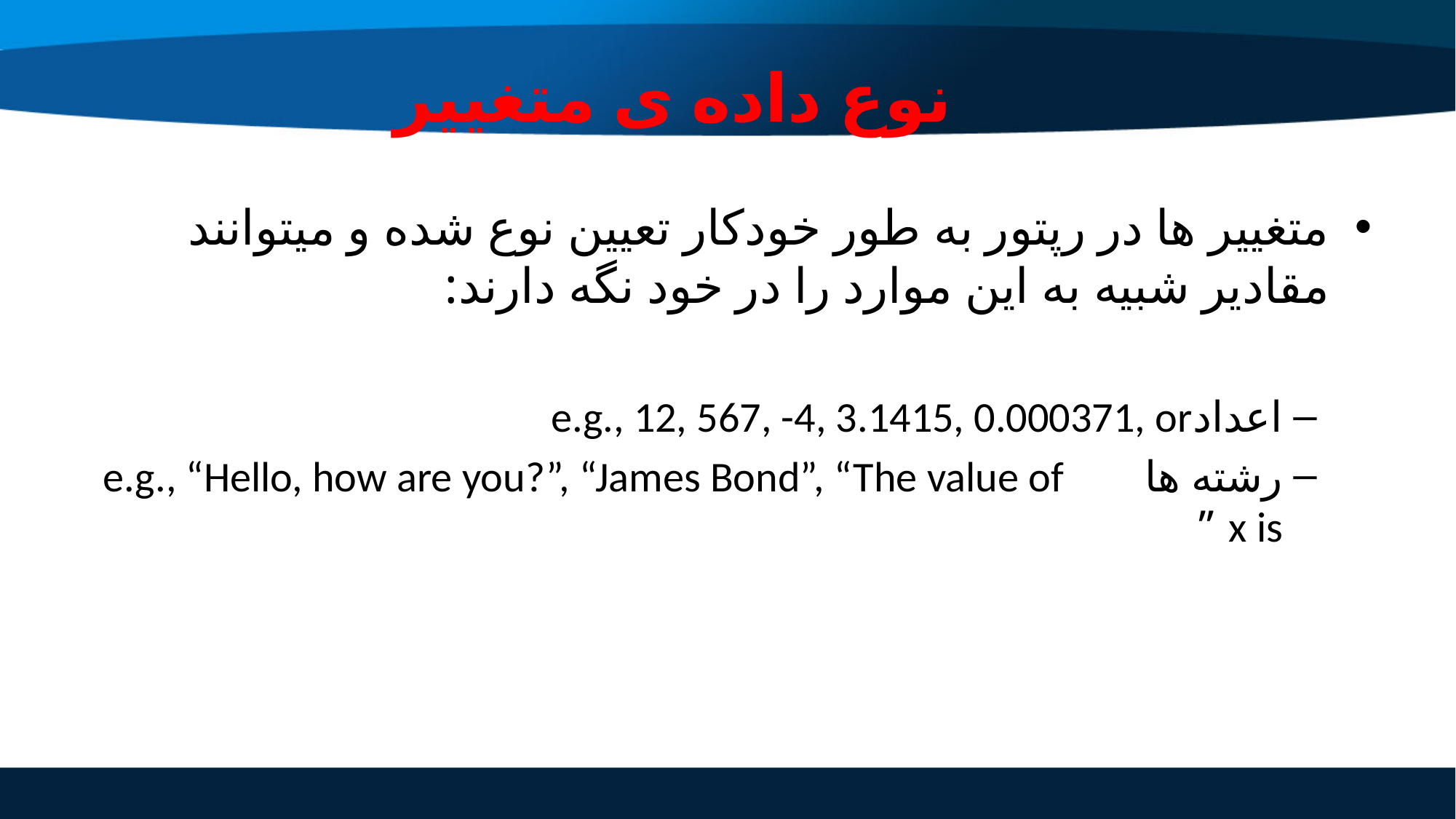

# نوع داده ی متغییر
متغییر ها در رپتور به طور خودکار تعیین نوع شده و میتوانند مقادیر شبیه به این موارد را در خود نگه دارند:

اعداد	e.g., 12, 567, -4, 3.1415, 0.000371, or
رشته ها		e.g., “Hello, how are you?”, “James Bond”, “The value of x is ”